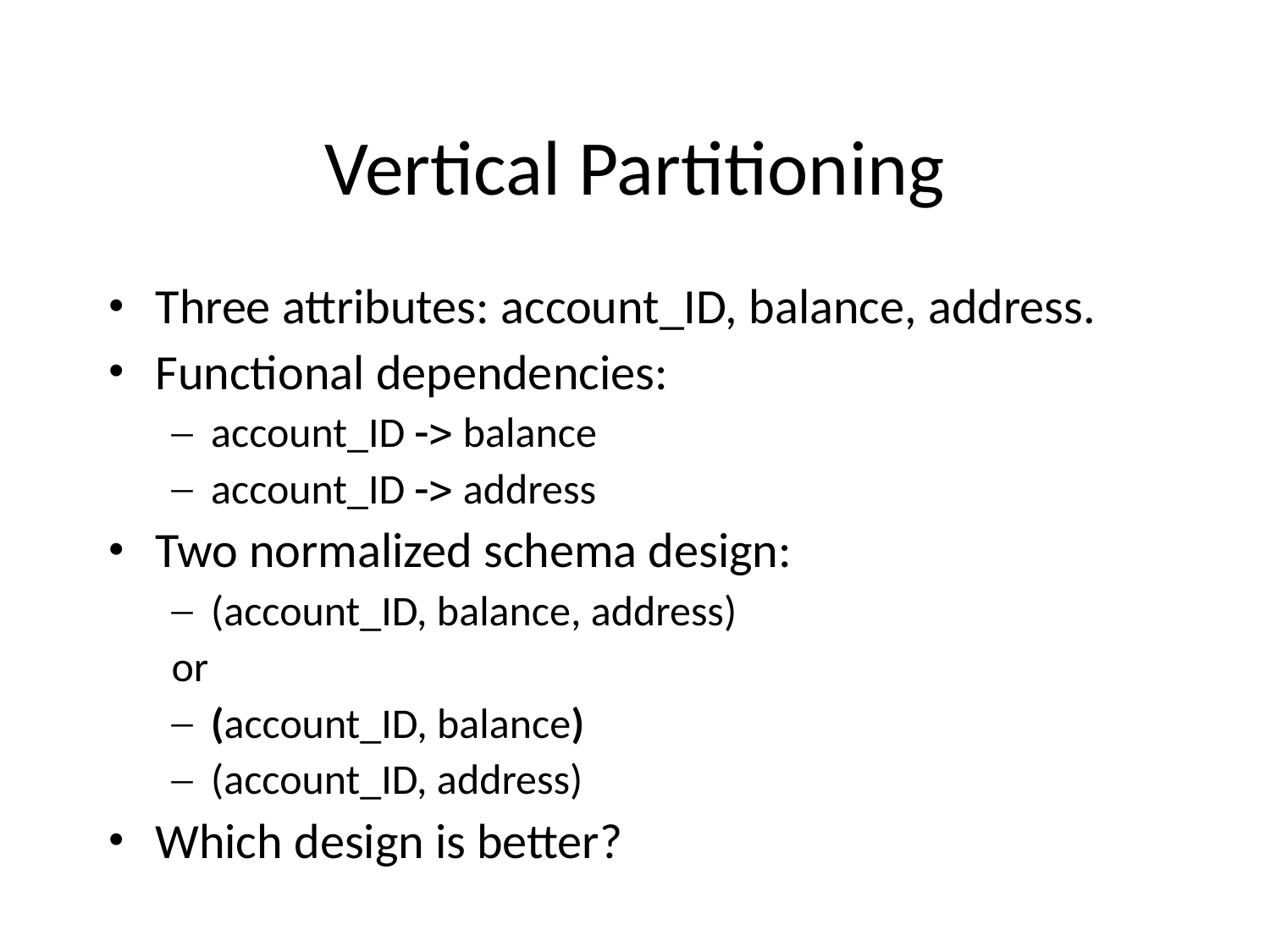

# Vertical Partitioning
Three attributes: account_ID, balance, address.
Functional dependencies:
account_ID −> balance
account_ID −> address
Two normalized schema design:
(account_ID, balance, address)
or
(account_ID, balance)
(account_ID, address)
Which design is better?